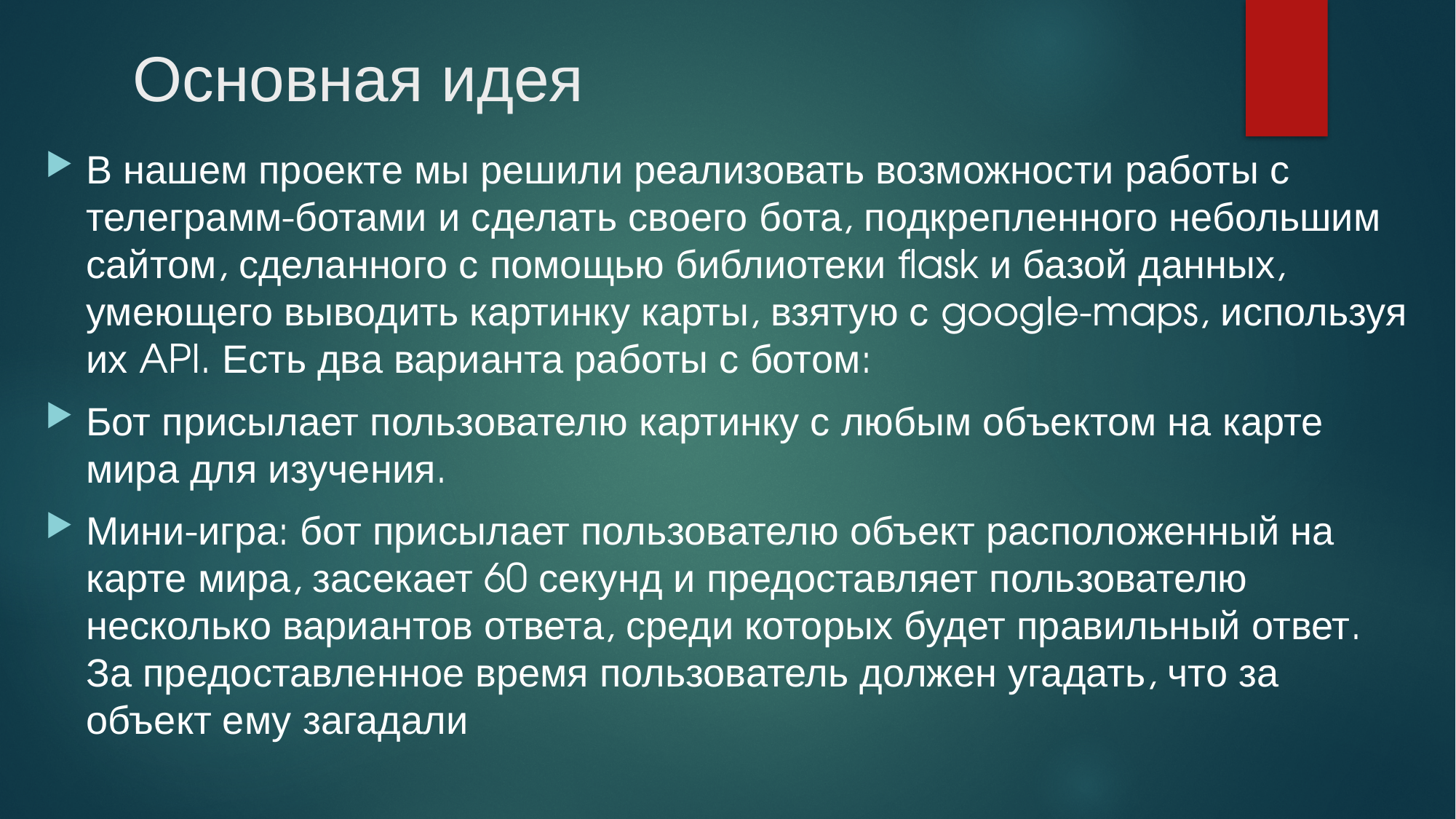

# Основная идея
В нашем проекте мы решили реализовать возможности работы с телеграмм-ботами и сделать своего бота, подкрепленного небольшим сайтом, сделанного с помощью библиотеки flask и базой данных, умеющего выводить картинку карты, взятую с google-maps, используя их API. Есть два варианта работы с ботом:
Бот присылает пользователю картинку с любым объектом на карте мира для изучения.
Мини-игра: бот присылает пользователю объект расположенный на карте мира, засекает 60 секунд и предоставляет пользователю несколько вариантов ответа, среди которых будет правильный ответ. За предоставленное время пользователь должен угадать, что за объект ему загадали